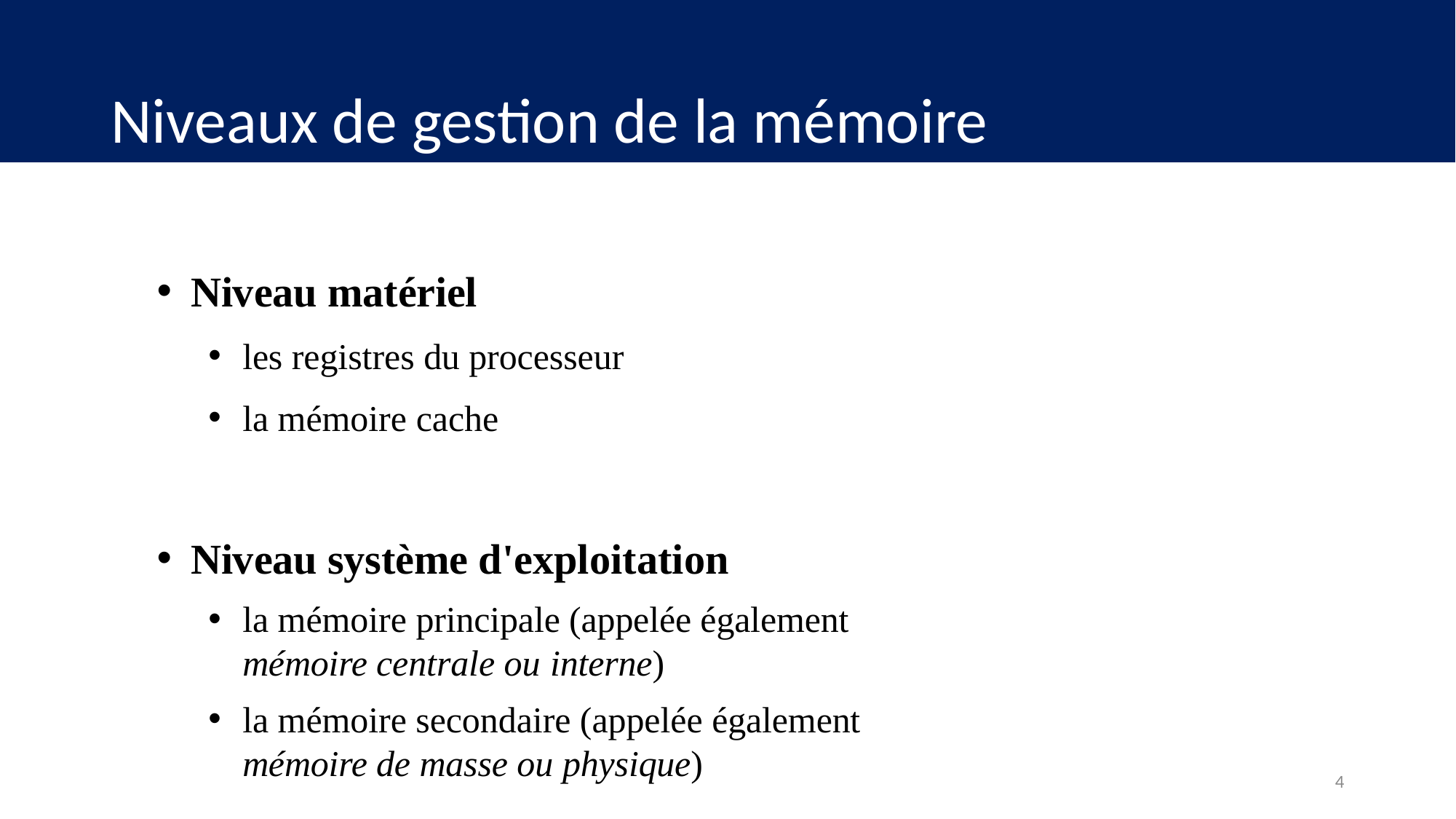

# Niveaux de gestion de la mémoire

Niveau matériel
les registres du processeur
la mémoire cache

Niveau système d'exploitation
la mémoire principale (appelée également mémoire centrale ou interne)
la mémoire secondaire (appelée également mémoire de masse ou physique)

4